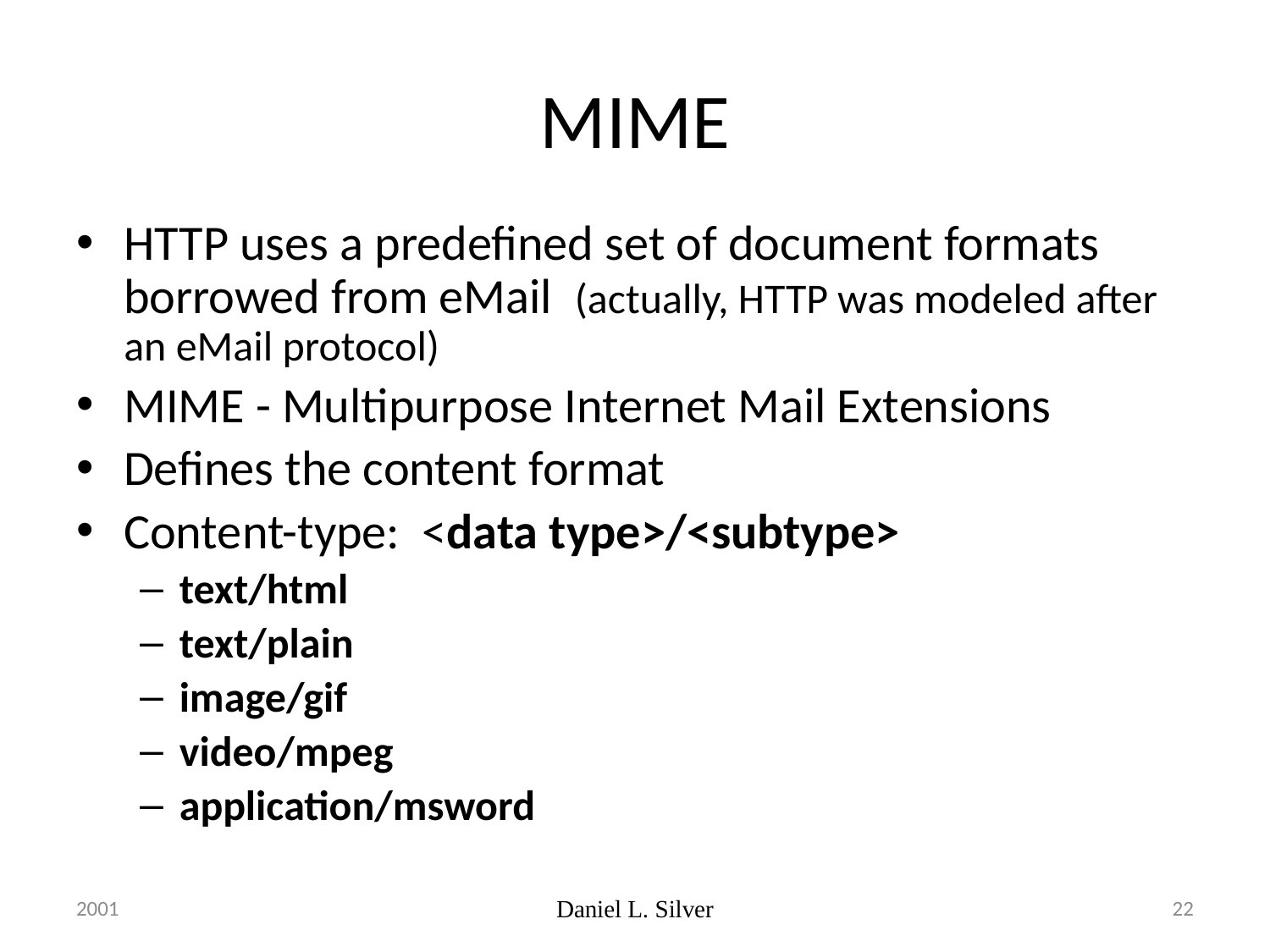

# MIME
HTTP uses a predefined set of document formats borrowed from eMail  (actually, HTTP was modeled after an eMail protocol)
MIME - Multipurpose Internet Mail Extensions
Defines the content format
Content-type:  <data type>/<subtype>
text/html
text/plain
image/gif
video/mpeg
application/msword

2001
Daniel L. Silver
22